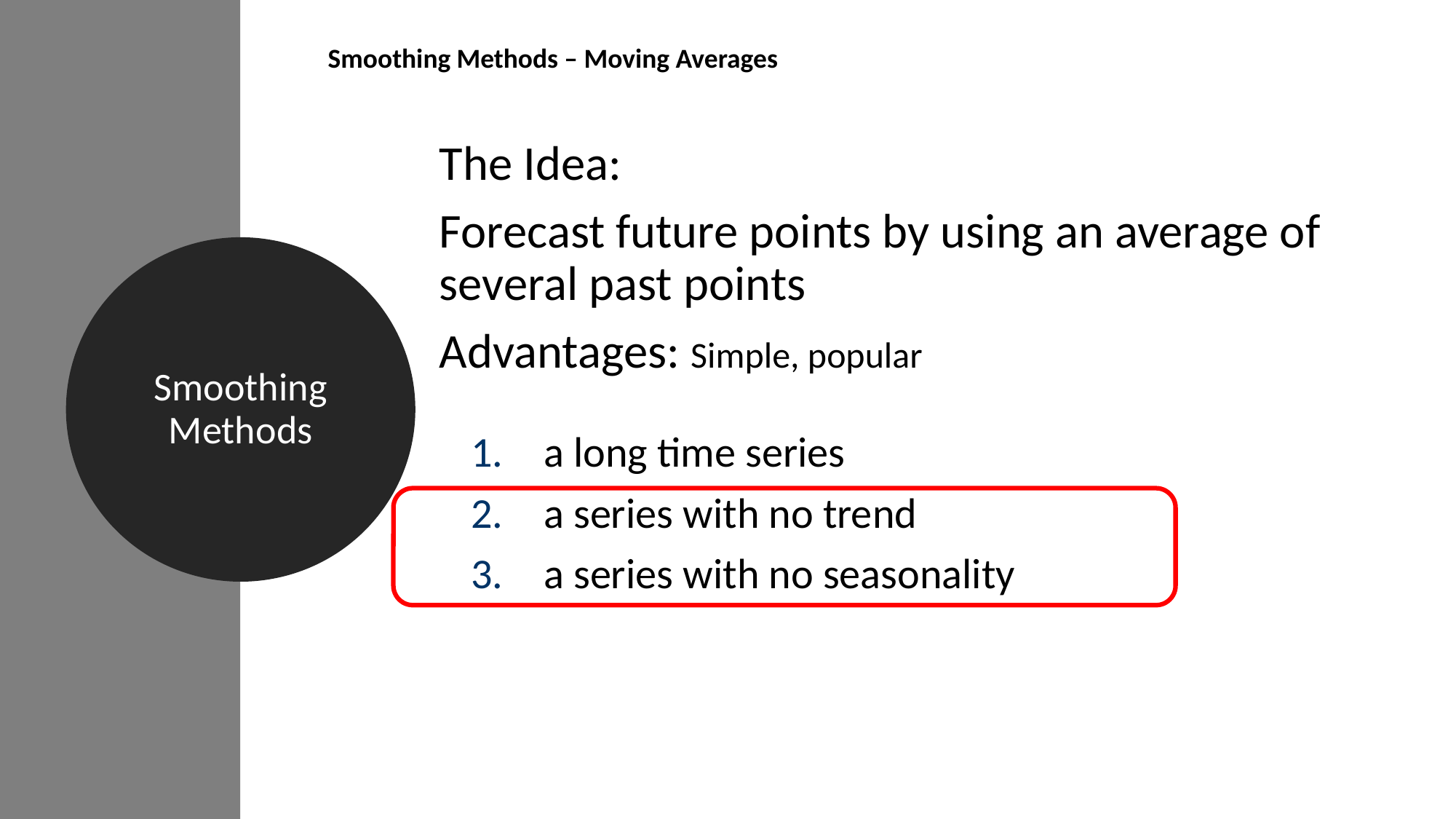

Smoothing Methods – Moving Averages
The Idea:
Forecast future points by using an average of several past points
Advantages: Simple, popular
Smoothing Methods
a long time series
a series with no trend
a series with no seasonality